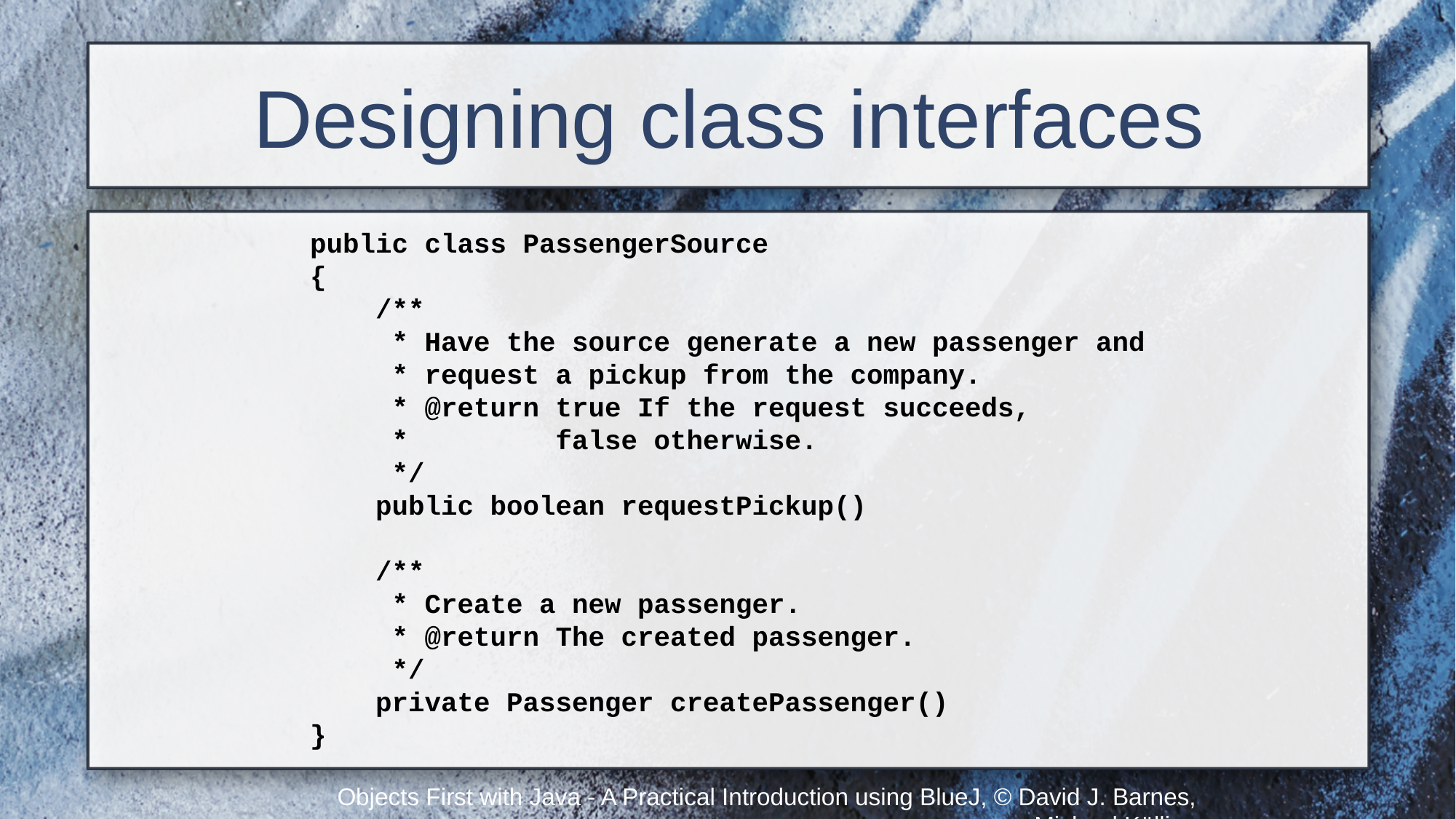

# Designing class interfaces
public class PassengerSource
{
    /**
     * Have the source generate a new passenger and
     * request a pickup from the company.
     * @return true If the request succeeds,
     *         false otherwise.
     */
    public boolean requestPickup()

    /**
     * Create a new passenger.
     * @return The created passenger.
     */
    private Passenger createPassenger()
}